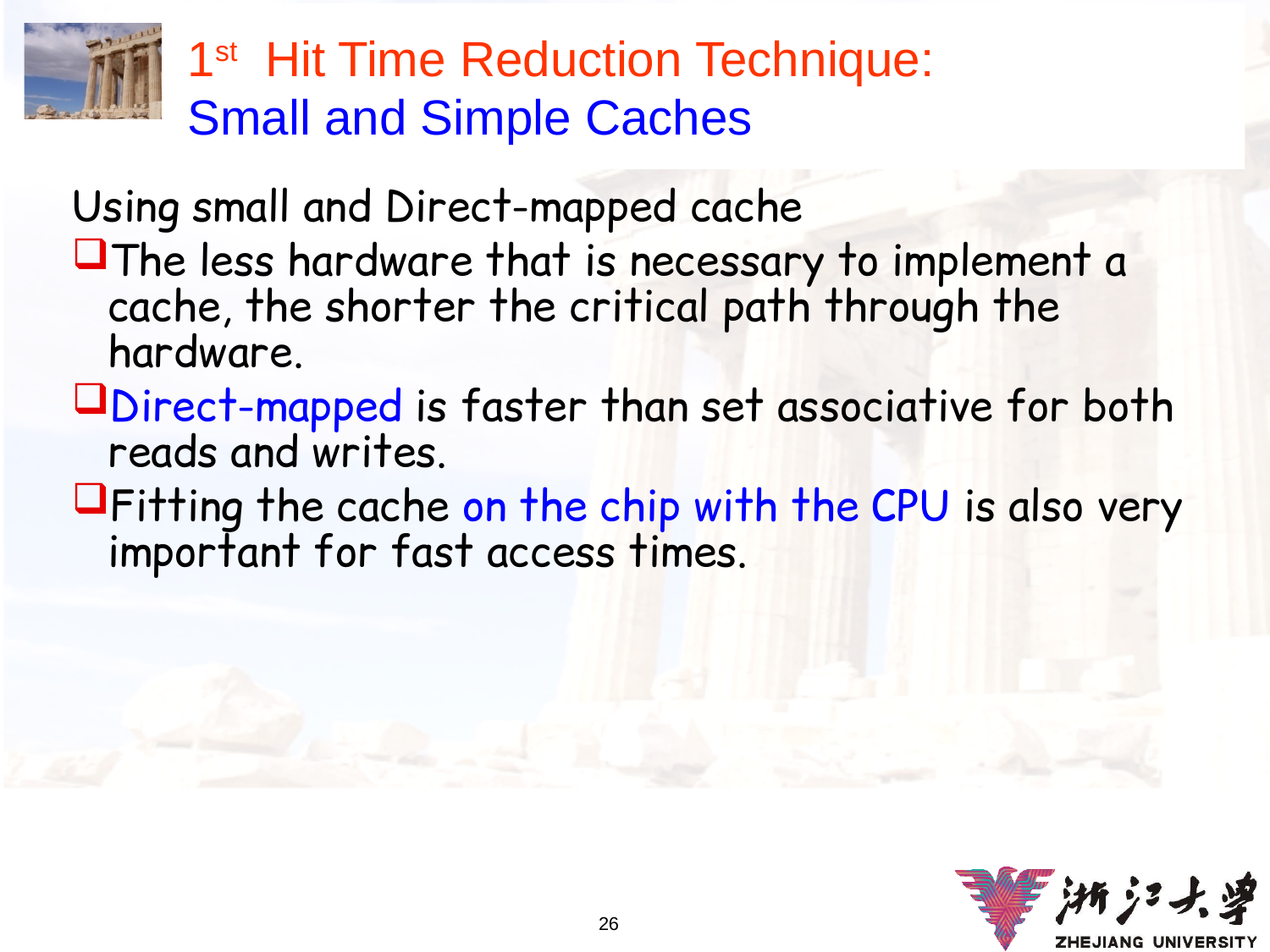

# 1st  Hit Time Reduction Technique: Small and Simple Caches
Using small and Direct-mapped cache
The less hardware that is necessary to implement a cache, the shorter the critical path through the hardware.
Direct-mapped is faster than set associative for both reads and writes.
Fitting the cache on the chip with the CPU is also very important for fast access times.